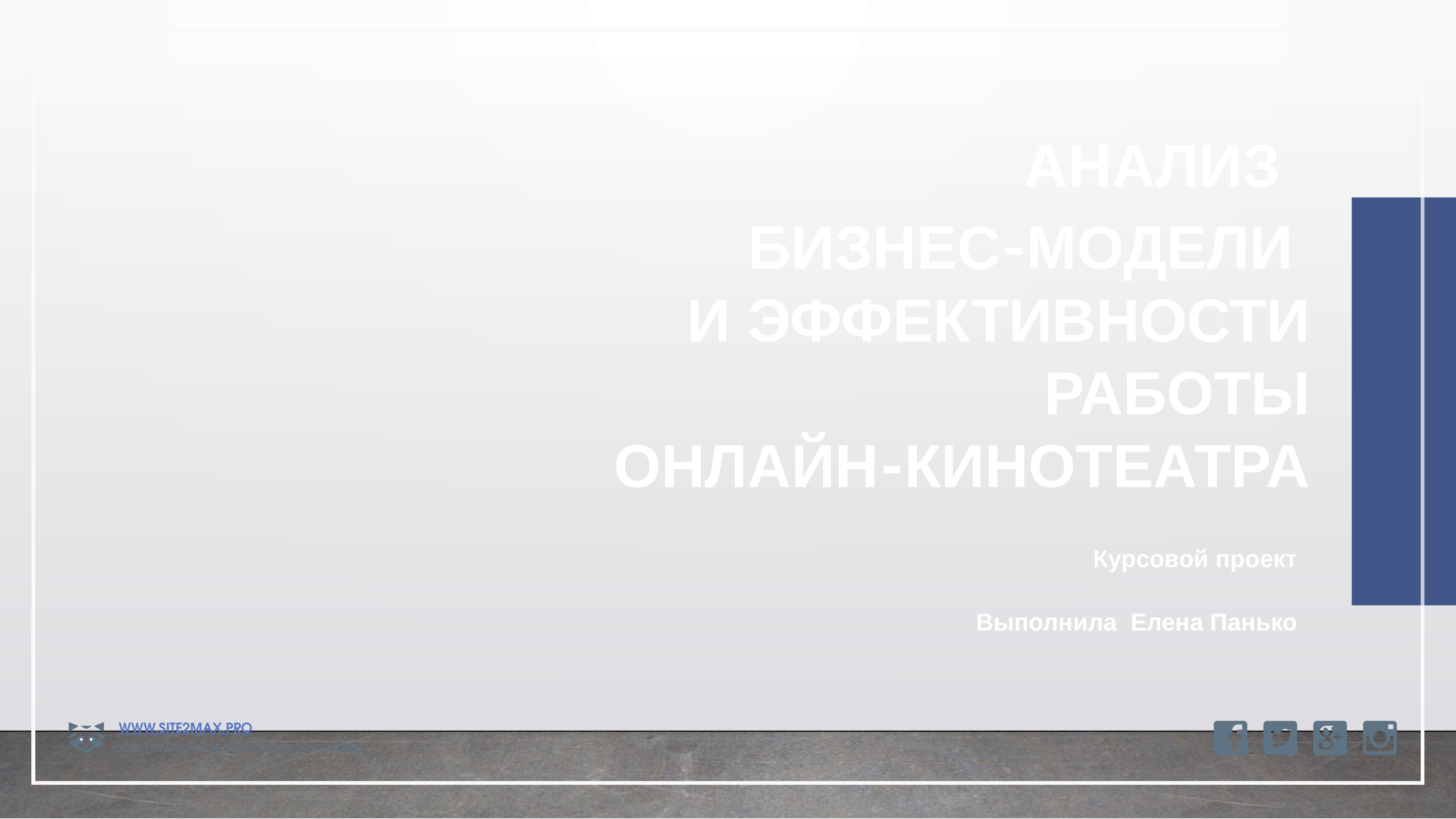

Анализ
Бизнес-модели
И эффективности
Работы
Онлайн-кинотеатра

Курсовой проект
Выполнила  Елена Панько